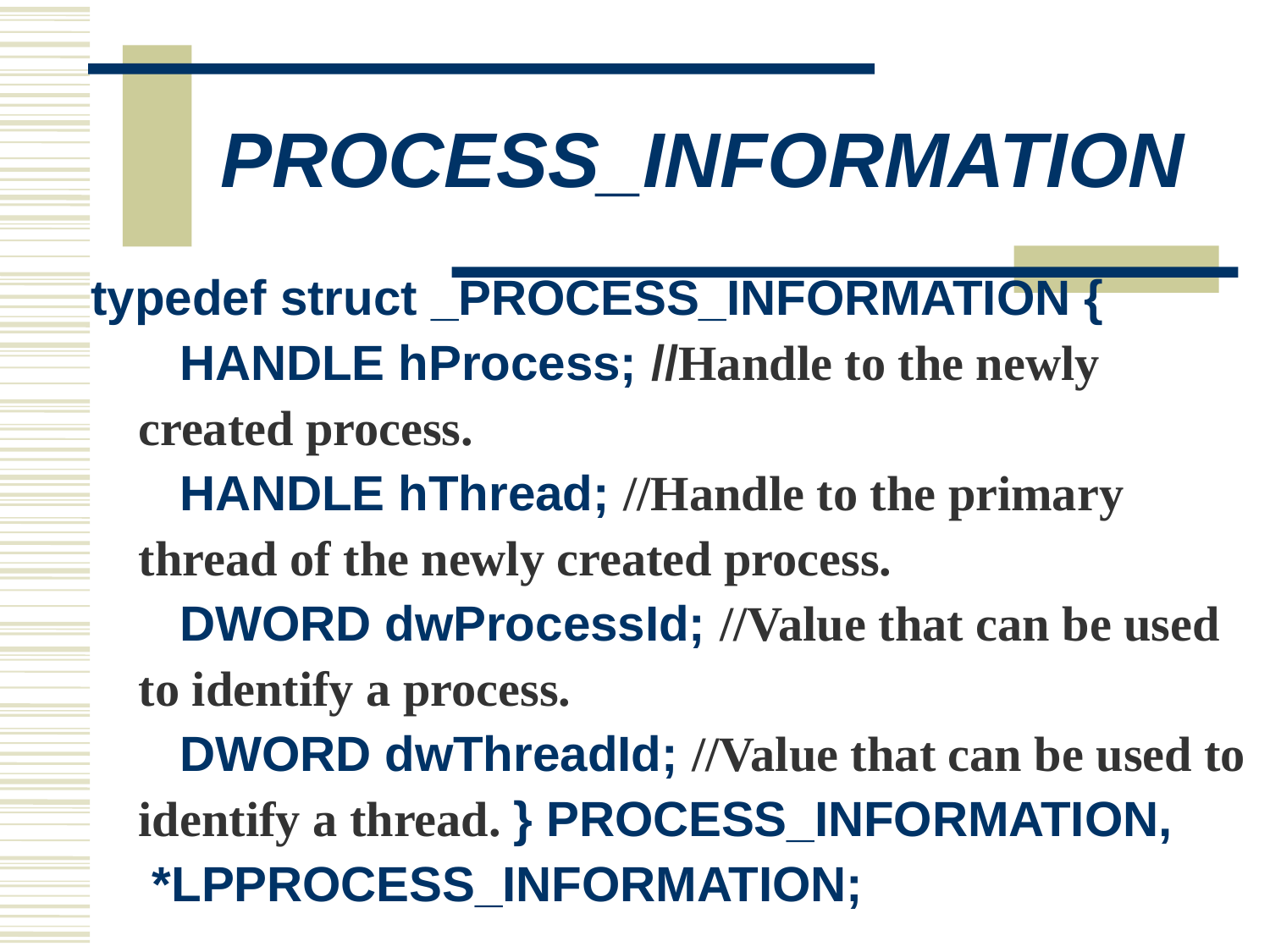

# PROCESS_INFORMATION
typedef struct _PROCESS_INFORMATION {
   HANDLE hProcess; //Handle to the newly created process.
   HANDLE hThread; //Handle to the primary thread of the newly created process.
   DWORD dwProcessId; //Value that can be used to identify a process.
   DWORD dwThreadId; //Value that can be used to identify a thread. } PROCESS_INFORMATION,
 *LPPROCESS_INFORMATION;